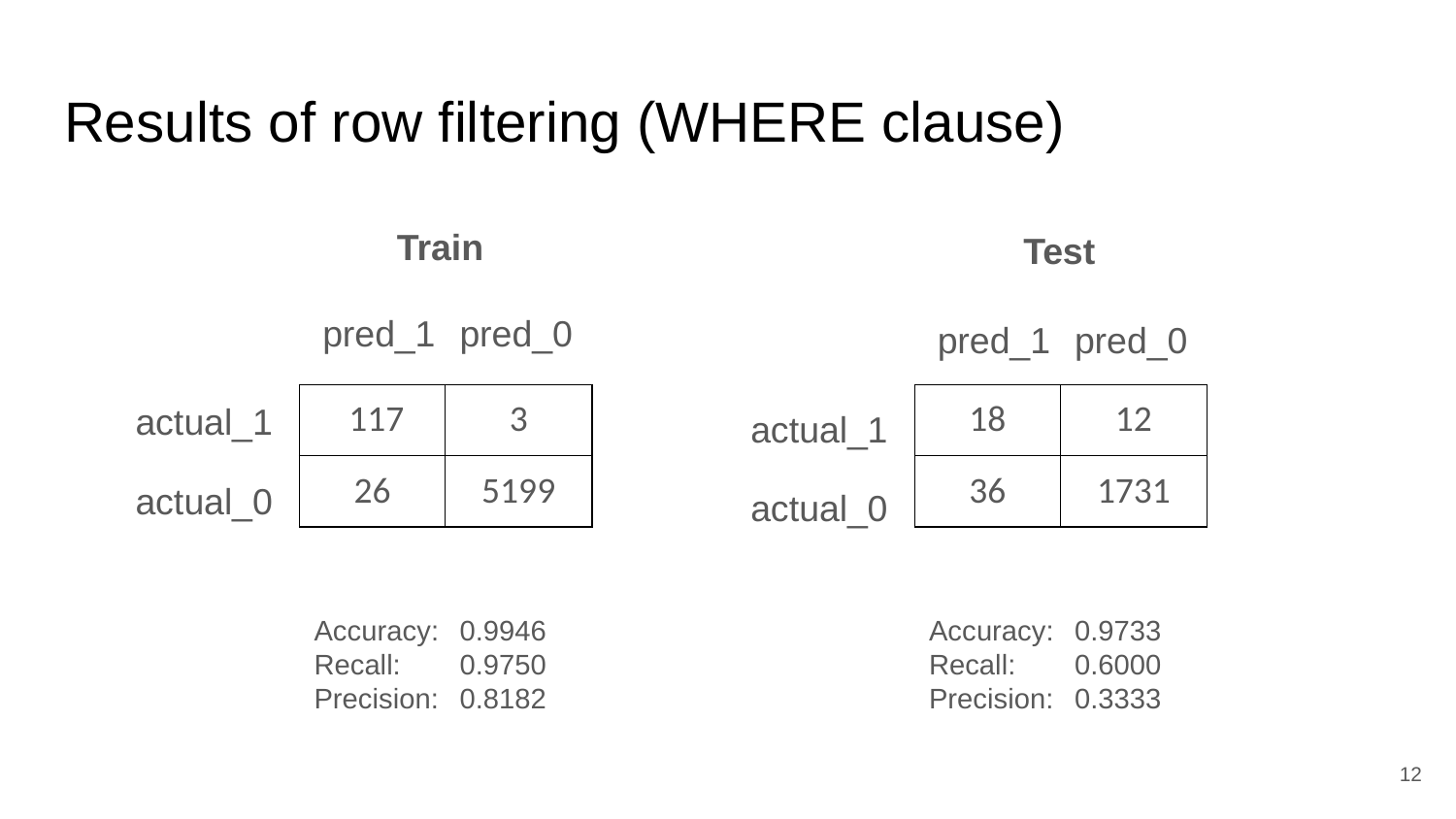

# Results of row filtering (WHERE clause)
Train
Test
pred_1
pred_0
pred_1
pred_0
actual_1
| 117 | 3 |
| --- | --- |
| 26 | 5199 |
| 18 | 12 |
| --- | --- |
| 36 | 1731 |
actual_1
actual_0
actual_0
Accuracy:	0.9946
Recall:	0.9750
Precision:	0.8182
Accuracy:	0.9733
Recall:	0.6000
Precision:	0.3333
12